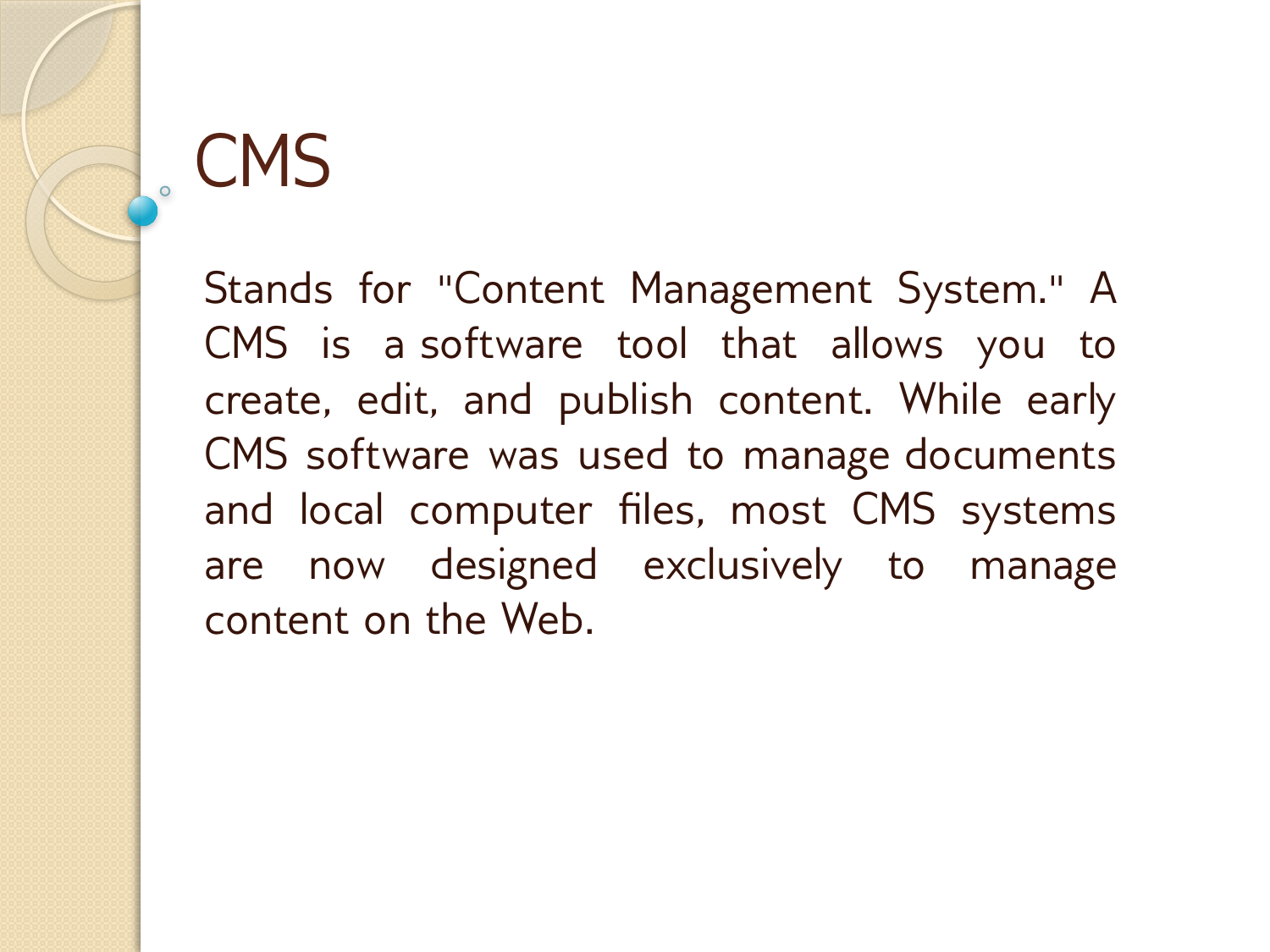

# CMS
Stands for "Content Management System." A CMS is a software tool that allows you to create, edit, and publish content. While early CMS software was used to manage documents and local computer files, most CMS systems are now designed exclusively to manage content on the Web.